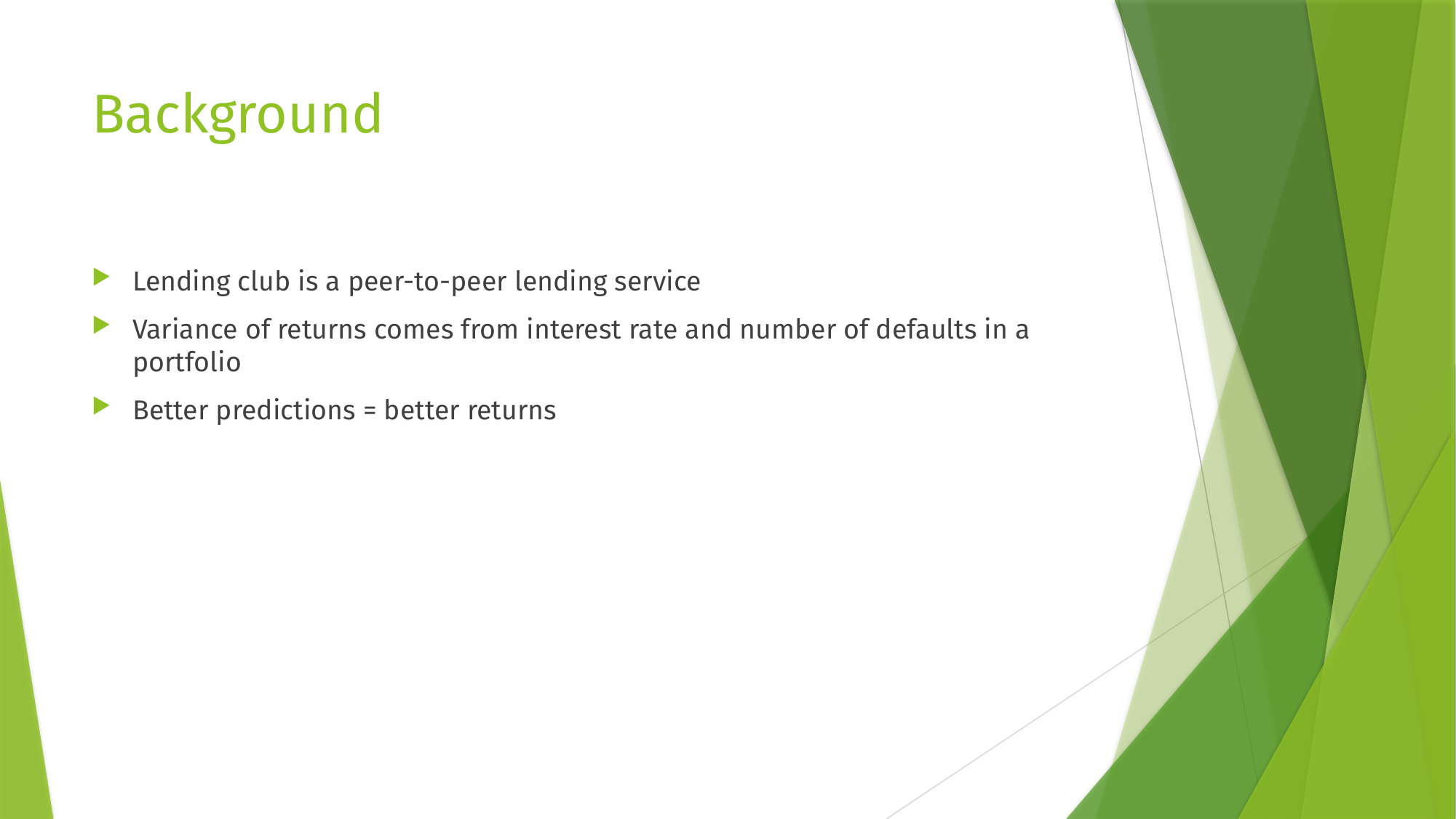

# Background
Lending club is a peer-to-peer lending service
Variance of returns comes from interest rate and number of defaults in a portfolio
Better predictions = better returns